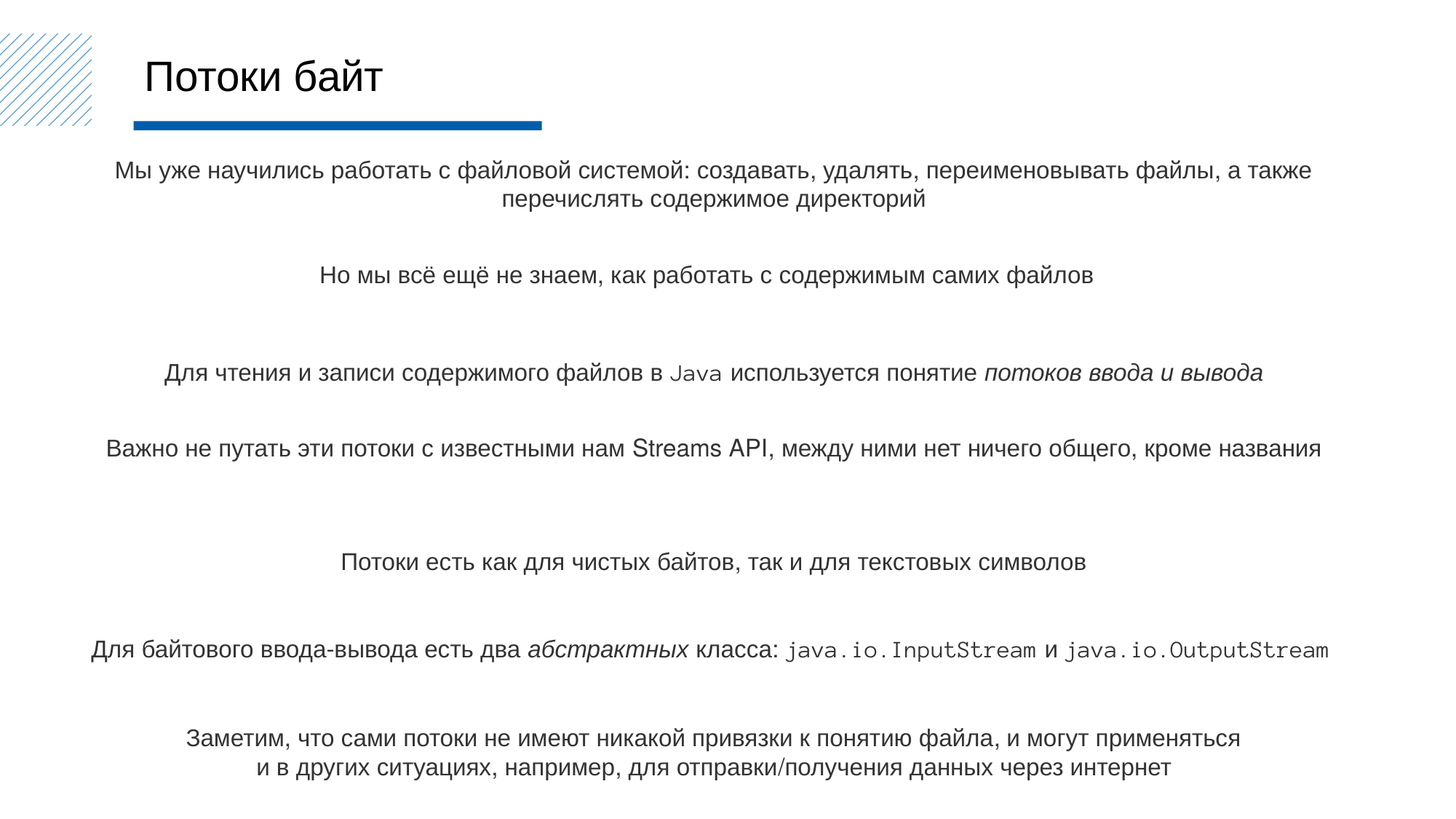

Потоки байт
Мы уже научились работать с файловой системой: создавать, удалять, переименовывать файлы, а также перечислять содержимое директорий
Но мы всё ещё не знаем, как работать с содержимым самих файлов
Для чтения и записи содержимого файлов в Java используется понятие потоков ввода и вывода
Важно не путать эти потоки с известными нам Streams API, между ними нет ничего общего, кроме названия
Потоки есть как для чистых байтов, так и для текстовых символов
Для байтового ввода-вывода есть два абстрактных класса: java.io.InputStream и java.io.OutputStream
Заметим, что сами потоки не имеют никакой привязки к понятию файла, и могут применяться
и в других ситуациях, например, для отправки/получения данных через интернет